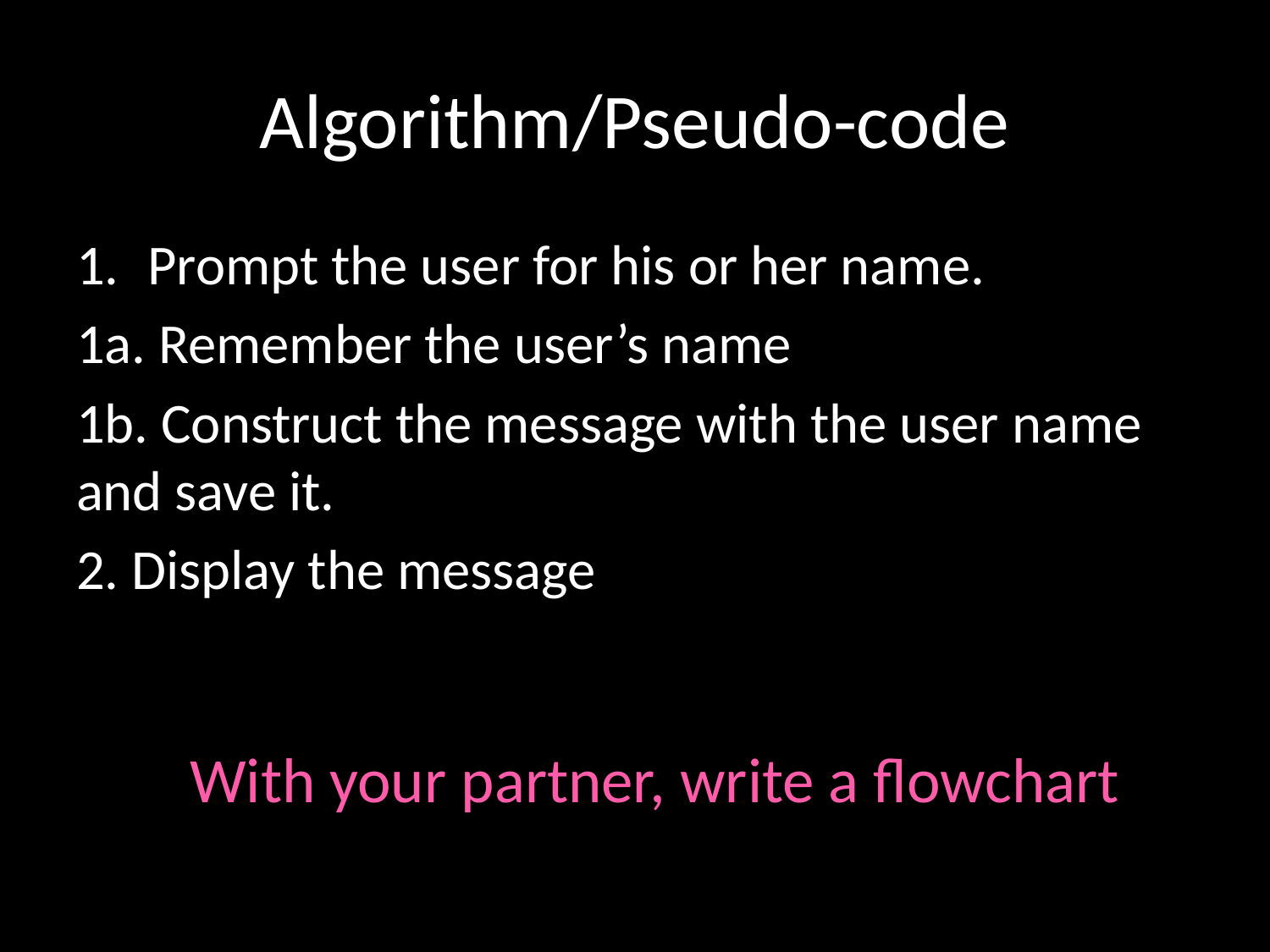

# Algorithm/Pseudo-code
Prompt the user for his or her name.
1a. Remember the user’s name
1b. Construct the message with the user name and save it.
2. Display the message
With your partner, write a flowchart